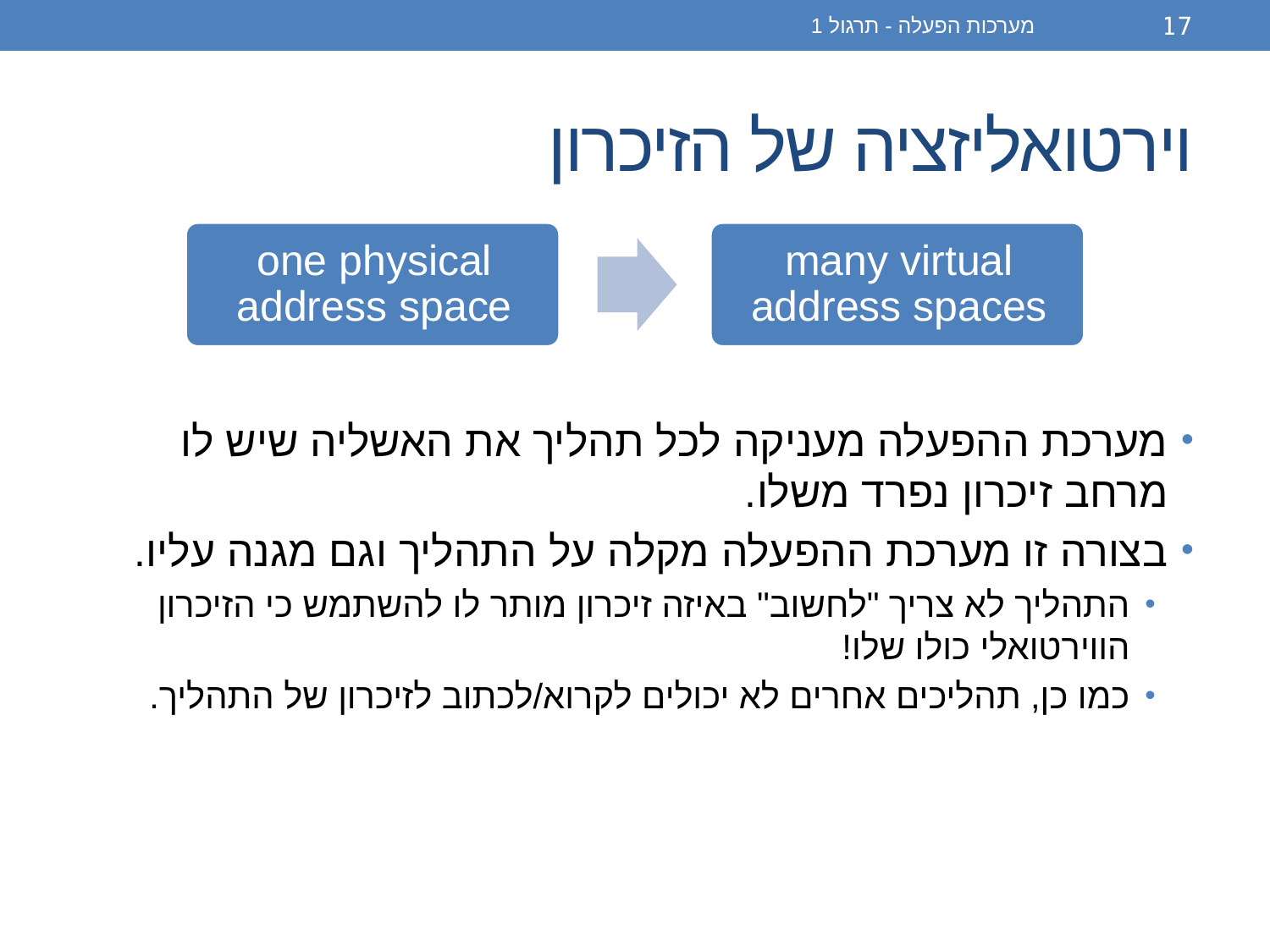

מערכות הפעלה - תרגול 1
17
# וירטואליזציה של הזיכרון

מערכת ההפעלה מעניקה לכל תהליך את האשליה שיש לו מרחב זיכרון נפרד משלו.
בצורה זו מערכת ההפעלה מקלה על התהליך וגם מגנה עליו.
התהליך לא צריך "לחשוב" באיזה זיכרון מותר לו להשתמש כי הזיכרון הווירטואלי כולו שלו!
כמו כן, תהליכים אחרים לא יכולים לקרוא/לכתוב לזיכרון של התהליך.
one physical address space

many virtual address spaces